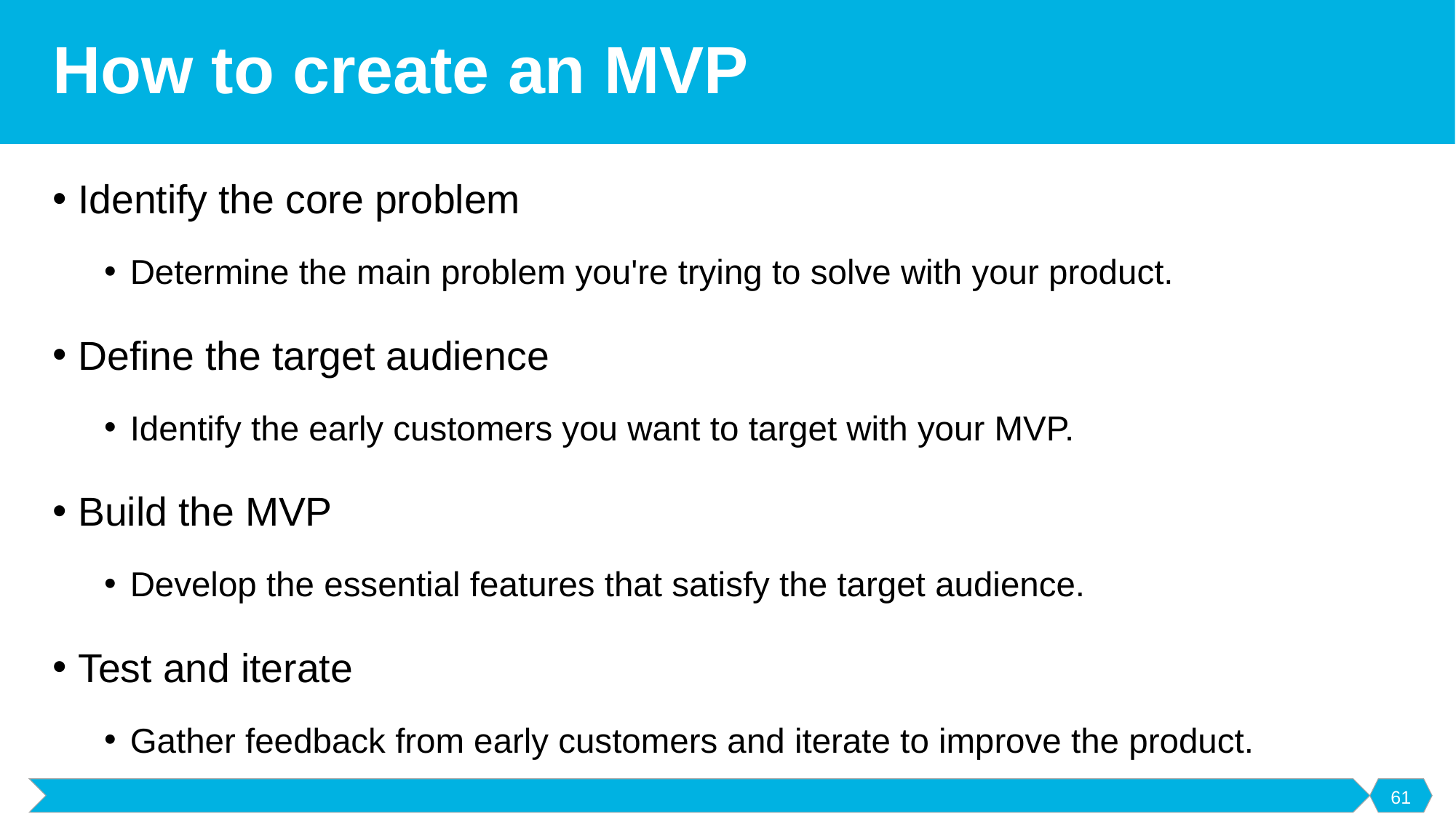

# How to create an MVP
Identify the core problem
Determine the main problem you're trying to solve with your product.
Define the target audience
Identify the early customers you want to target with your MVP.
Build the MVP
Develop the essential features that satisfy the target audience.
Test and iterate
Gather feedback from early customers and iterate to improve the product.
61